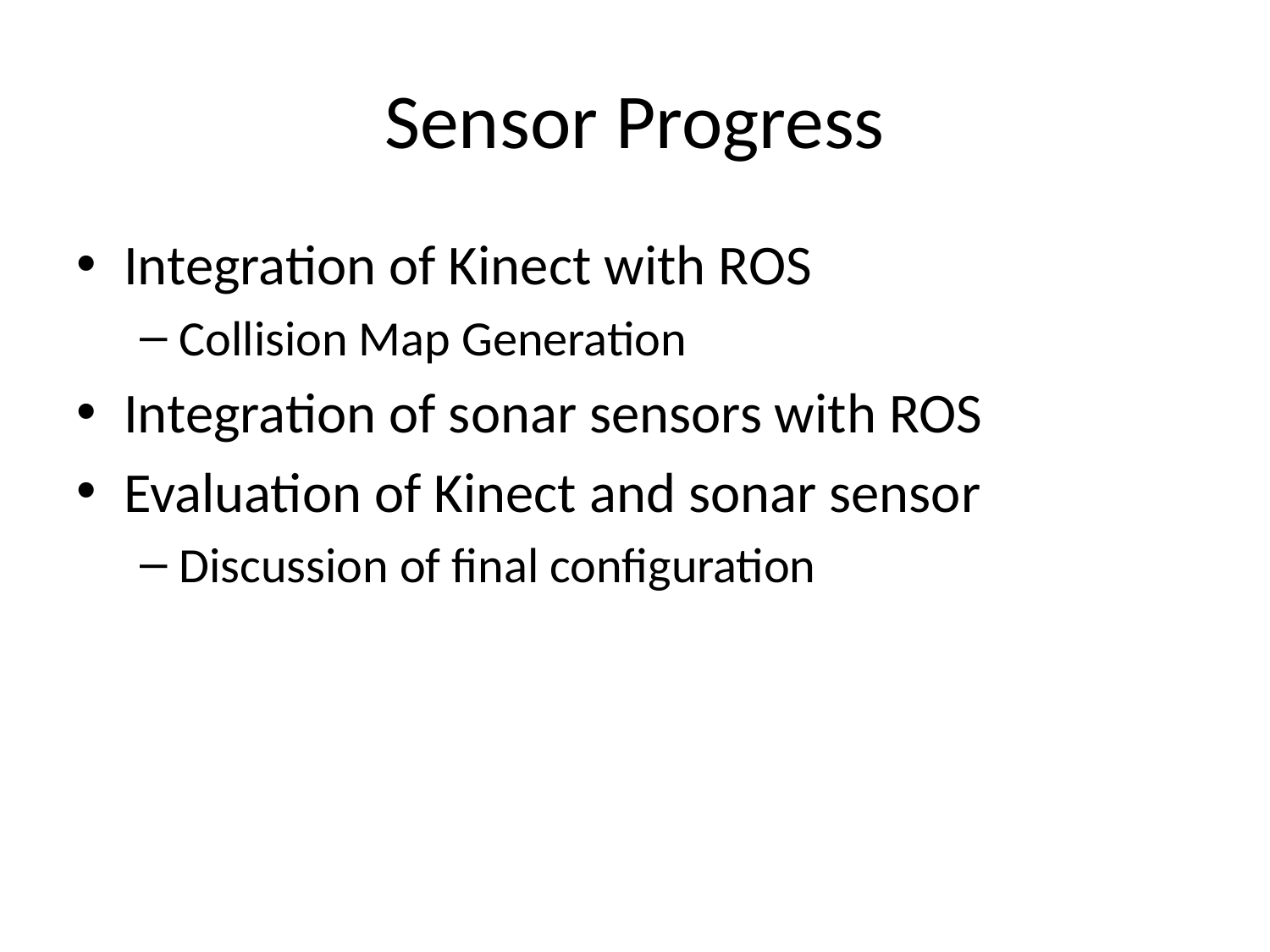

# Sensor Progress
Integration of Kinect with ROS
Collision Map Generation
Integration of sonar sensors with ROS
Evaluation of Kinect and sonar sensor
Discussion of final configuration